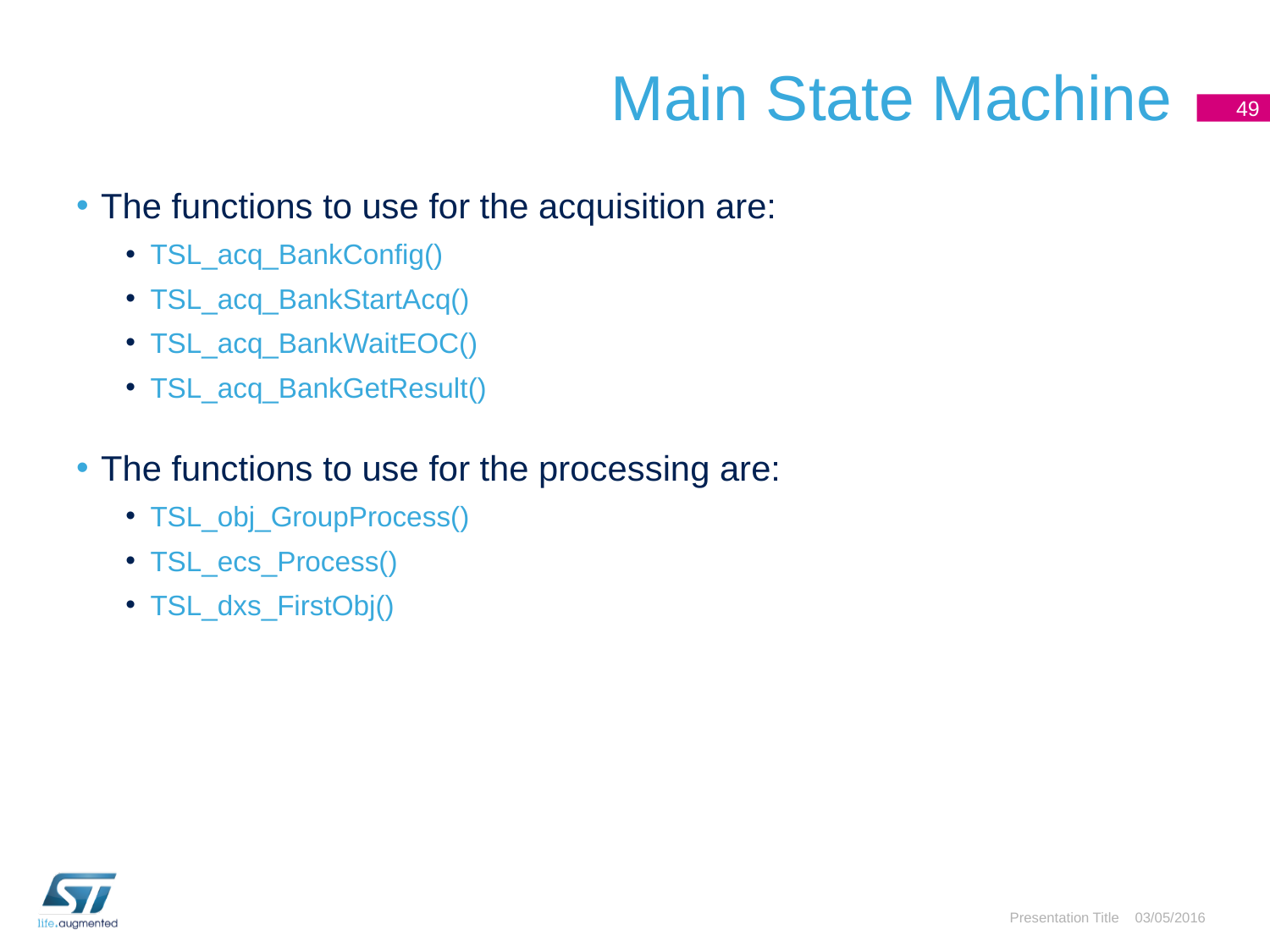

# Main State Machine
49
The functions to use for the acquisition are:
TSL_acq_BankConfig()
TSL_acq_BankStartAcq()
TSL_acq_BankWaitEOC()
TSL_acq_BankGetResult()
The functions to use for the processing are:
TSL_obj_GroupProcess()
TSL_ecs_Process()
TSL_dxs_FirstObj()
Presentation Title
03/05/2016